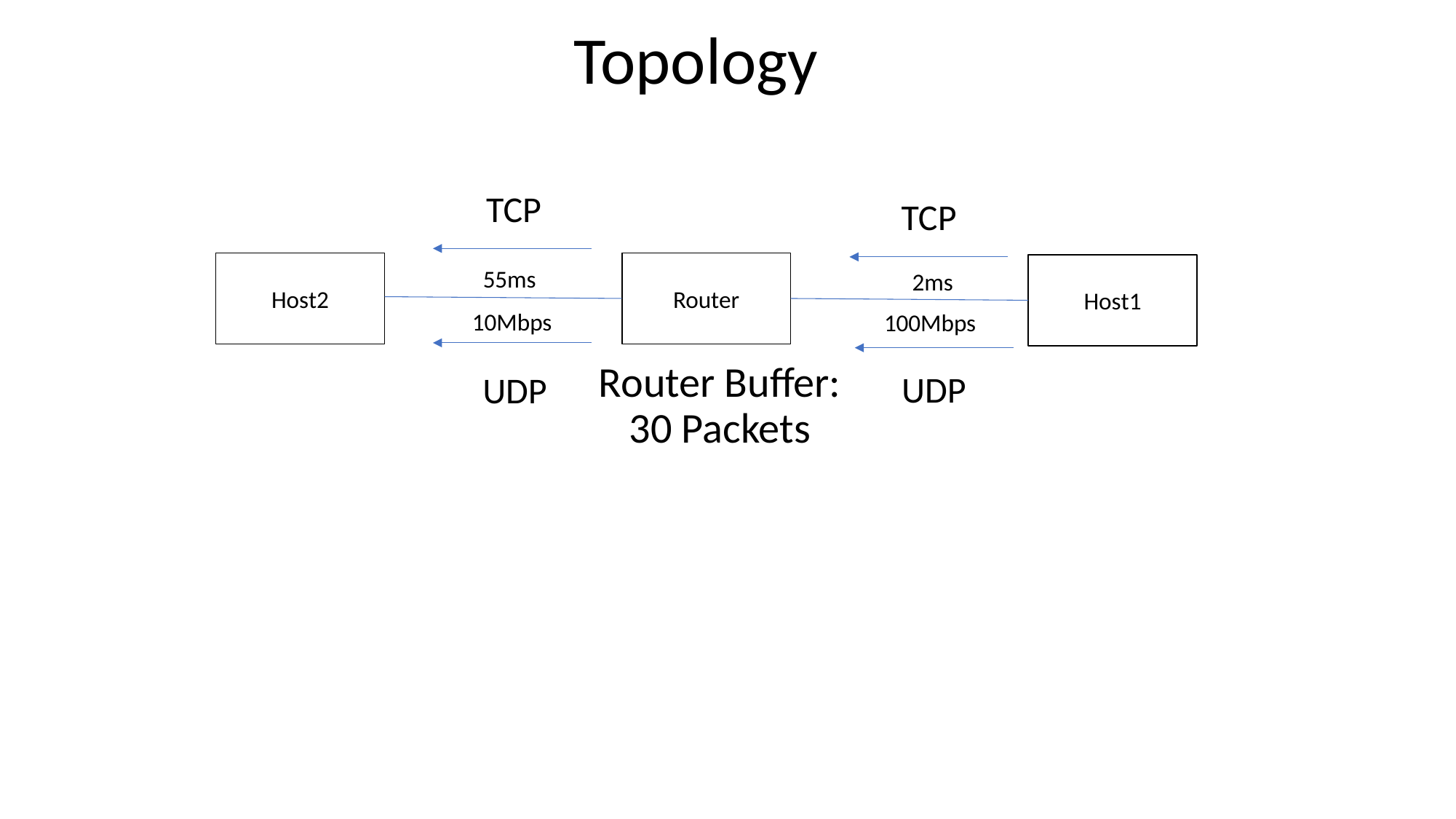

# Topology
TCP
TCP
55ms
2ms
Host2
Router
Host1
10Mbps
100Mbps
UDP
UDP
Router Buffer:
30 Packets